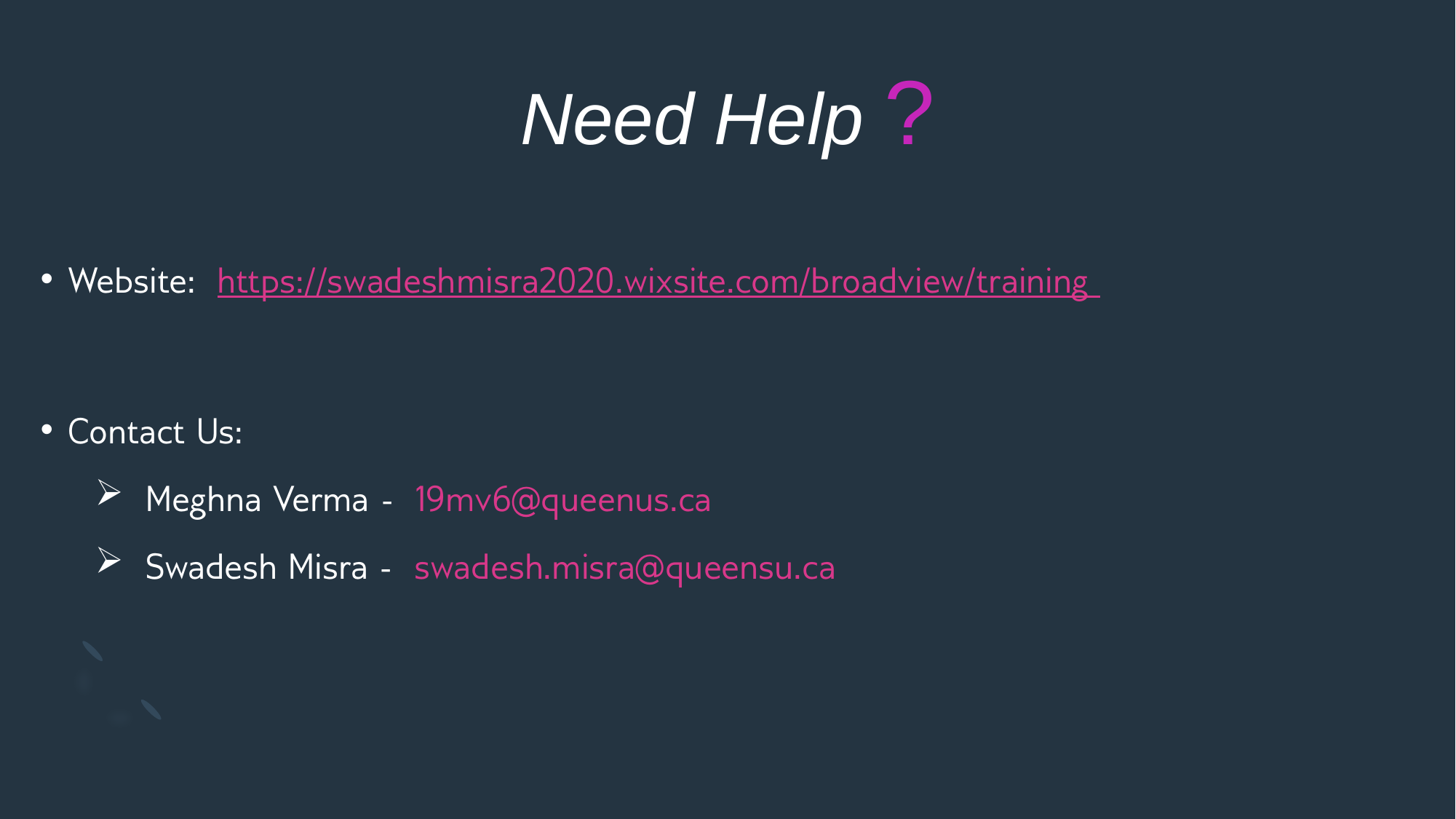

# Need Help ?
Website:  https://swadeshmisra2020.wixsite.com/broadview/training

Contact Us:
  Meghna Verma -  19mv6@queenus.ca
  Swadesh Misra -  swadesh.misra@queensu.ca